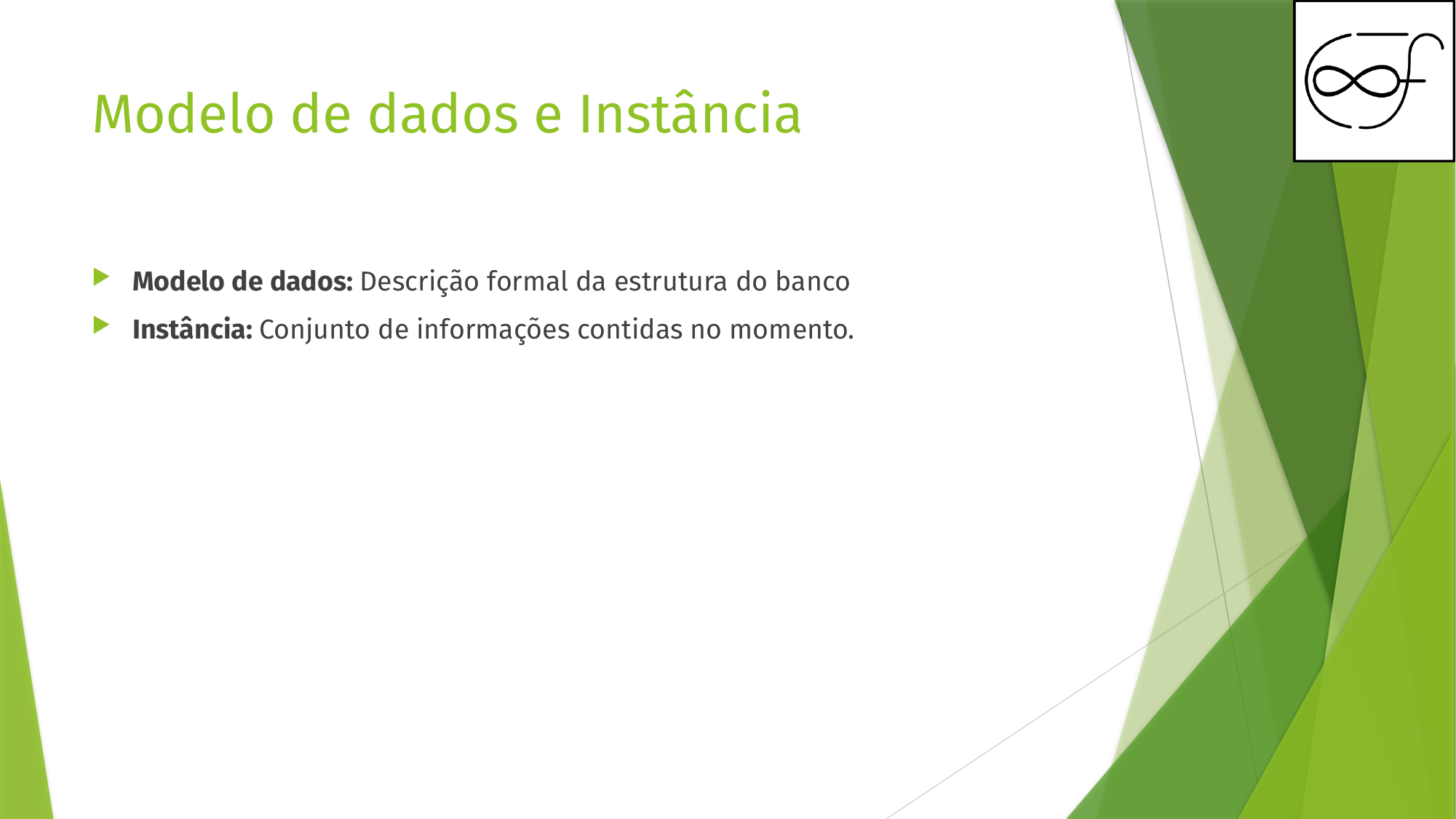

# Modelo de dados e Instância
Modelo de dados: Descrição formal da estrutura do banco
Instância: Conjunto de informações contidas no momento.